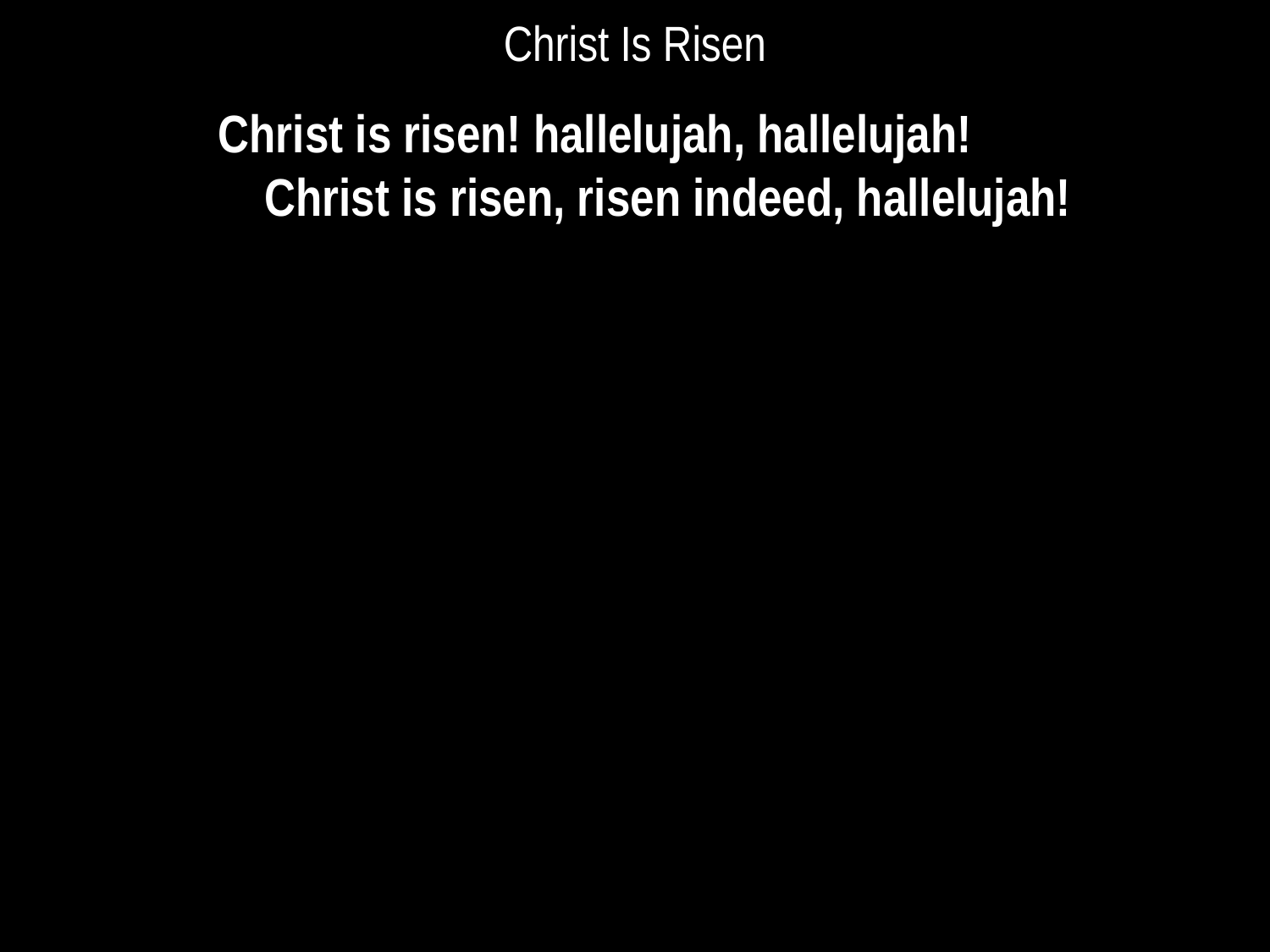

# Christ Is Risen
Christ is risen! hallelujah, hallelujah!
 Christ is risen, risen indeed, hallelujah!